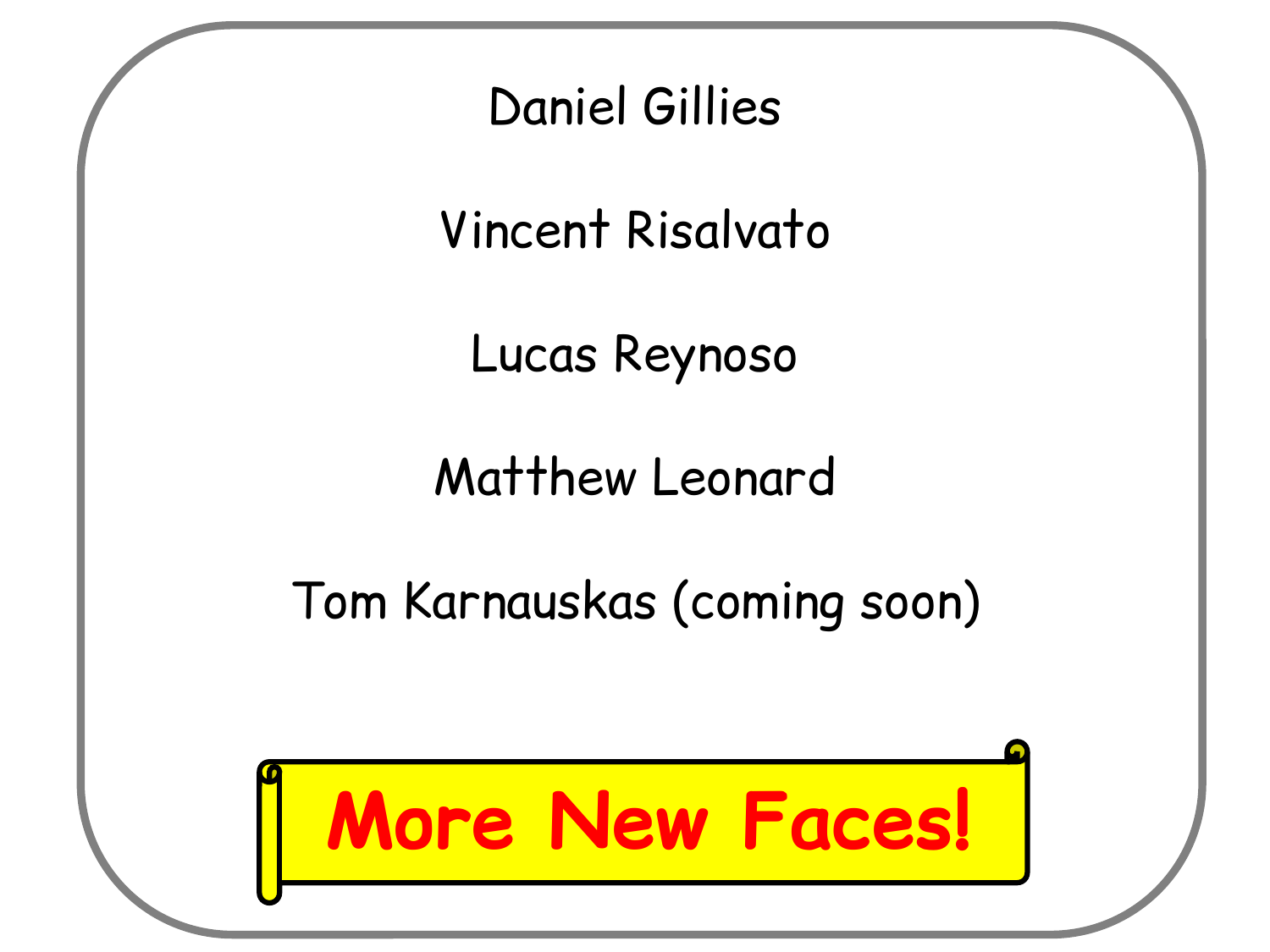

Daniel Gillies
Vincent Risalvato
Lucas Reynoso
Matthew Leonard
Tom Karnauskas (coming soon)

More New Faces!